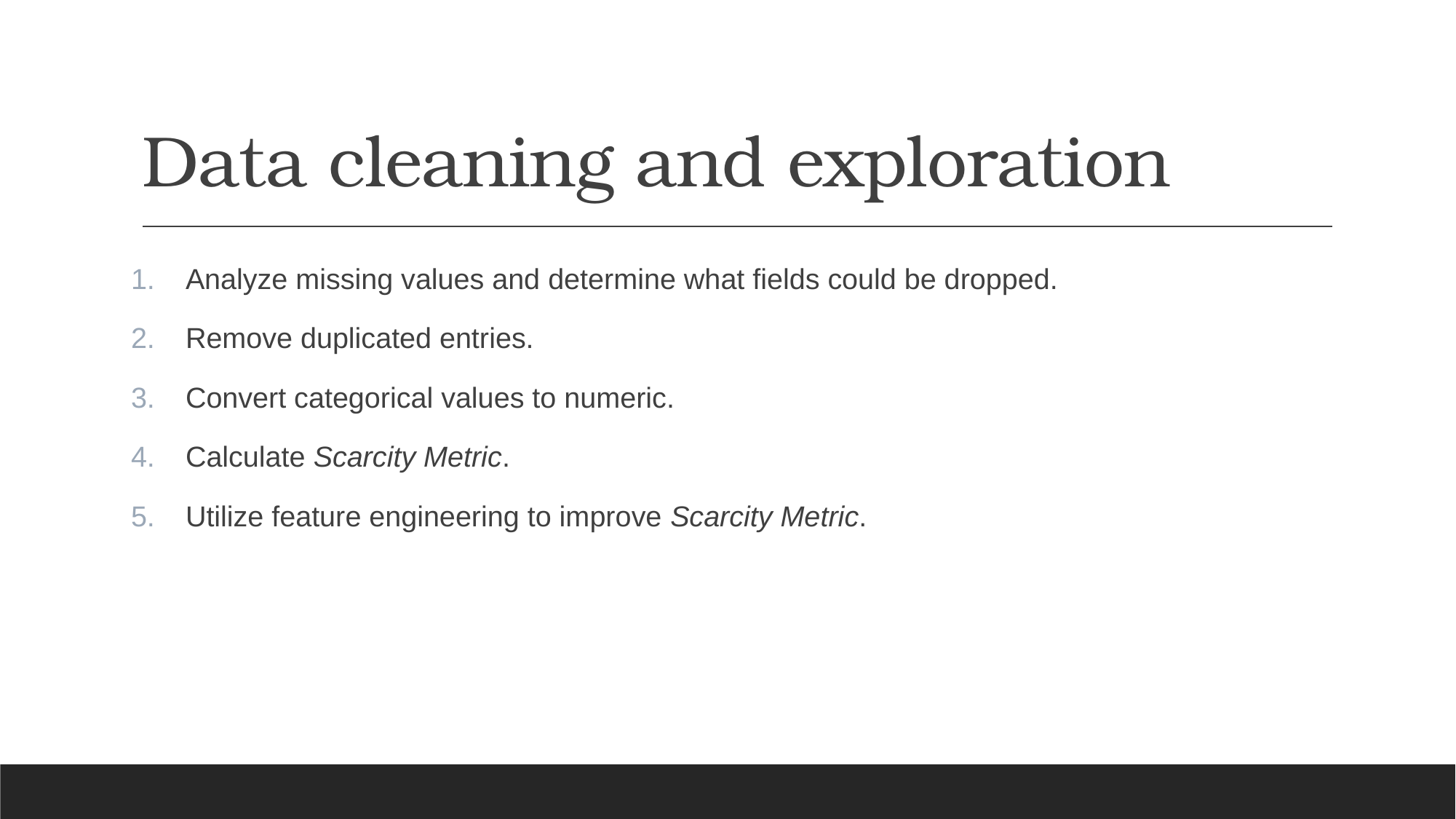

# Data cleaning and exploration
Analyze missing values and determine what fields could be dropped.
Remove duplicated entries.
Convert categorical values to numeric.
Calculate Scarcity Metric.
Utilize feature engineering to improve Scarcity Metric.